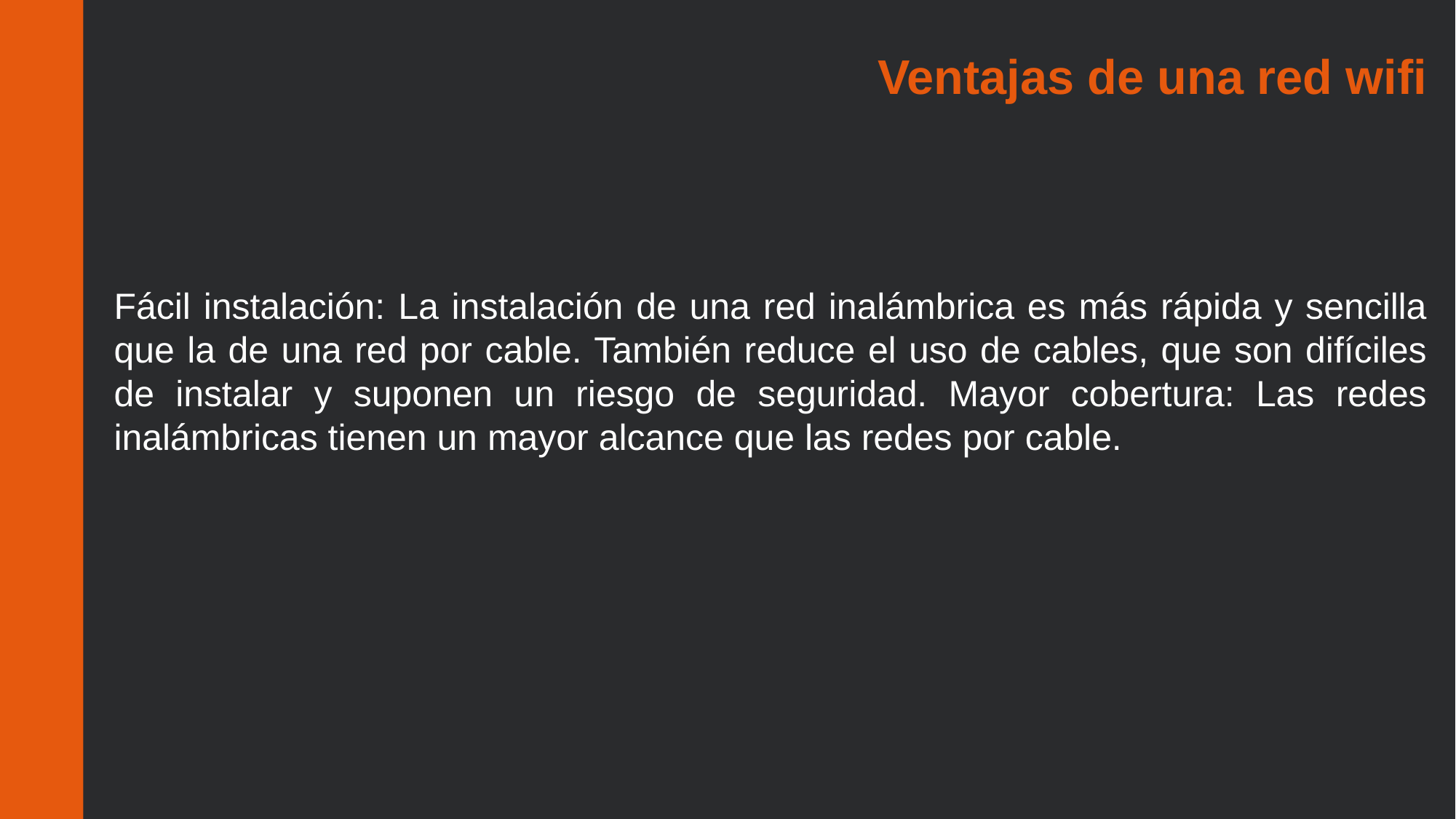

Ventajas de una red wifi
Fácil instalación: La instalación de una red inalámbrica es más rápida y sencilla que la de una red por cable. También reduce el uso de cables, que son difíciles de instalar y suponen un riesgo de seguridad. Mayor cobertura: Las redes inalámbricas tienen un mayor alcance que las redes por cable.